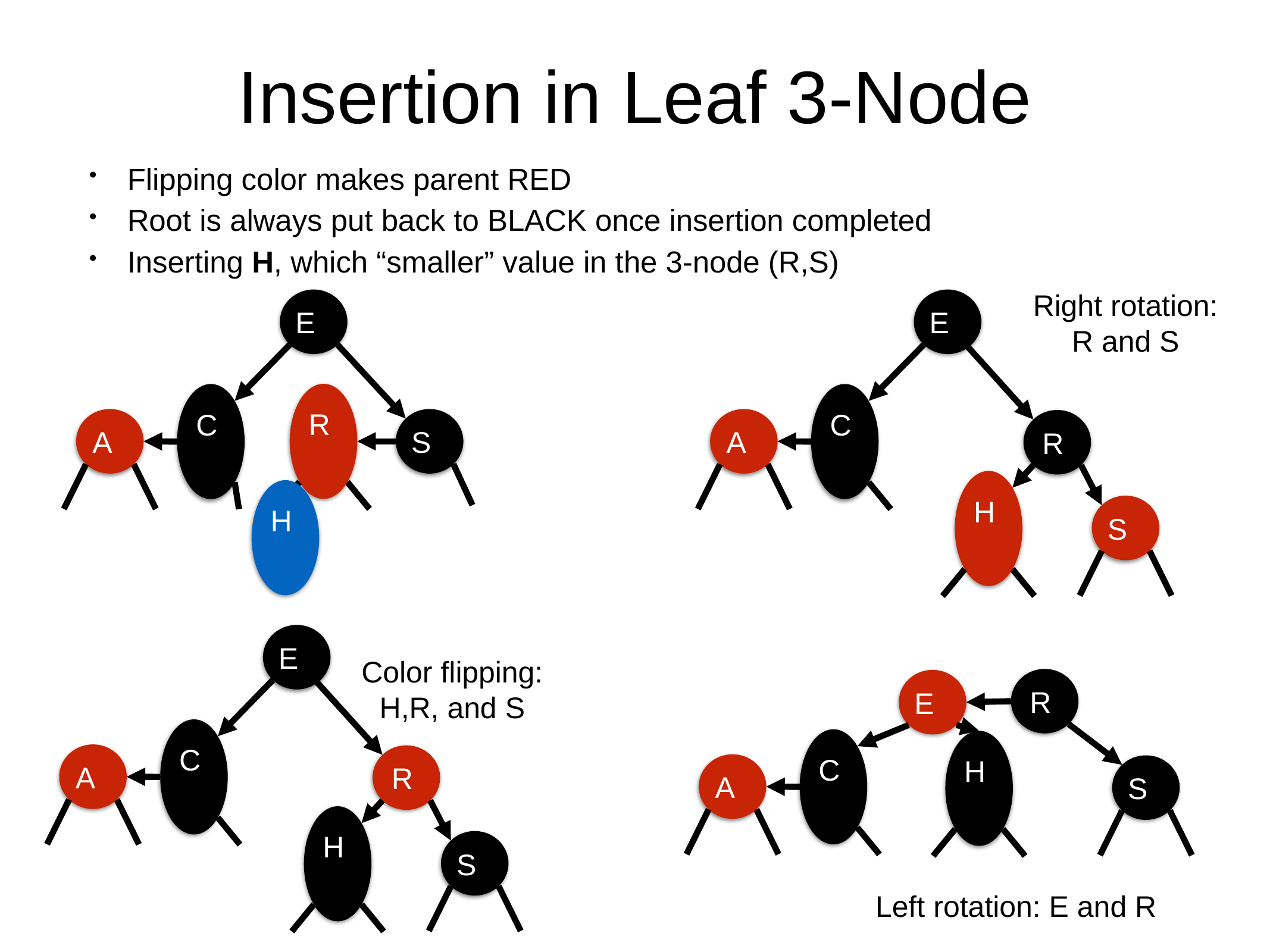

# Insertion in Leaf 3-Node
Flipping color makes parent RED
Root is always put back to BLACK once insertion completed
Inserting H, which “smaller” value in the 3-node (R,S)
Right rotation: R and S
E
E
R
S
A
A
C
C
R
S
H
H
E
Color flipping: H,R, and S
R
E
A
C
R
A
C
S
H
S
H
Left rotation: E and R